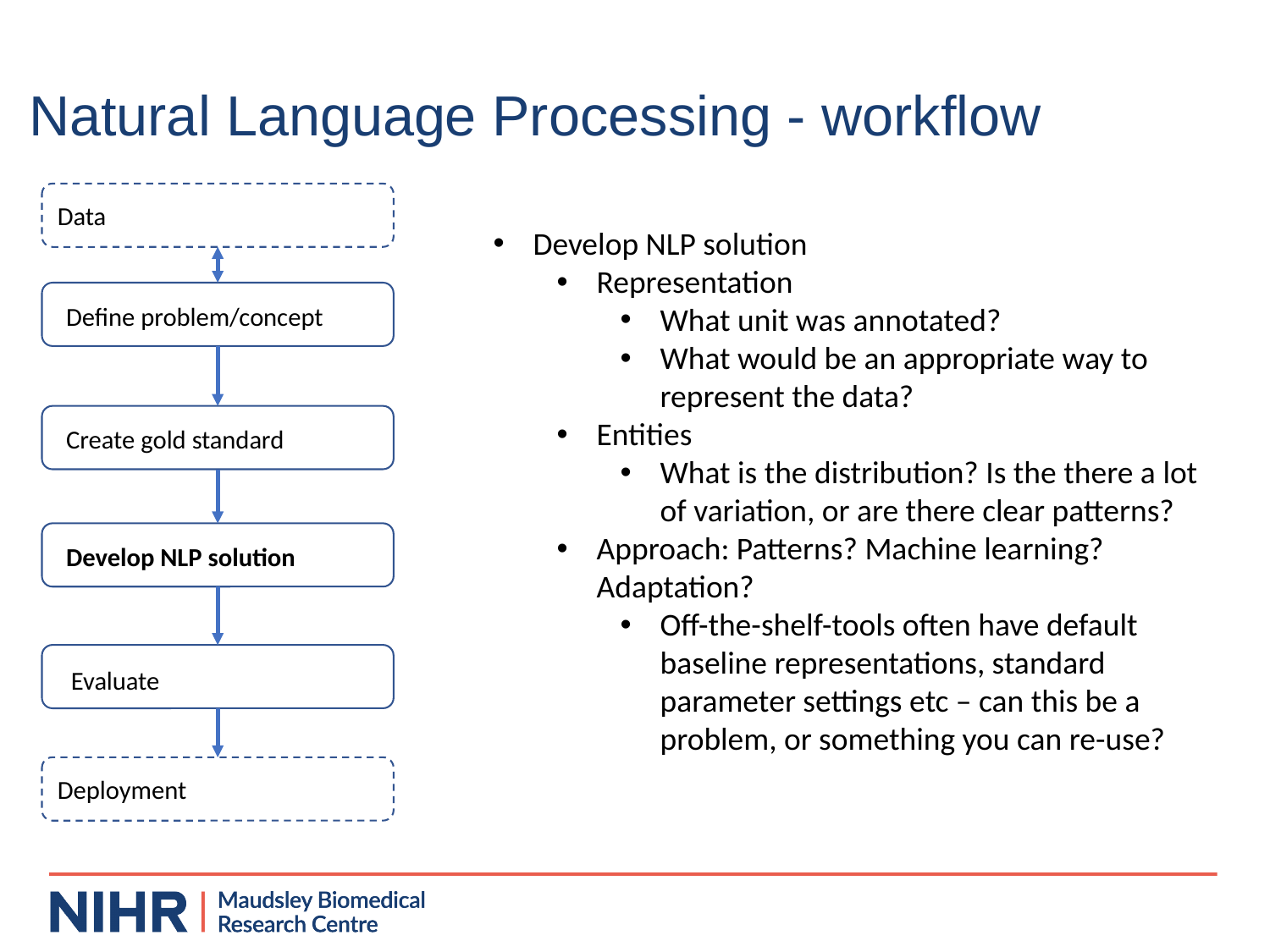

# Natural Language Processing - workflow
Data
Develop NLP solution
Representation
What unit was annotated?
What would be an appropriate way to represent the data?
Entities
What is the distribution? Is the there a lot of variation, or are there clear patterns?
Approach: Patterns? Machine learning? Adaptation?
Off-the-shelf-tools often have default baseline representations, standard parameter settings etc – can this be a problem, or something you can re-use?

Define problem/concept

Create gold standard

Develop NLP solution

Evaluate
Deployment